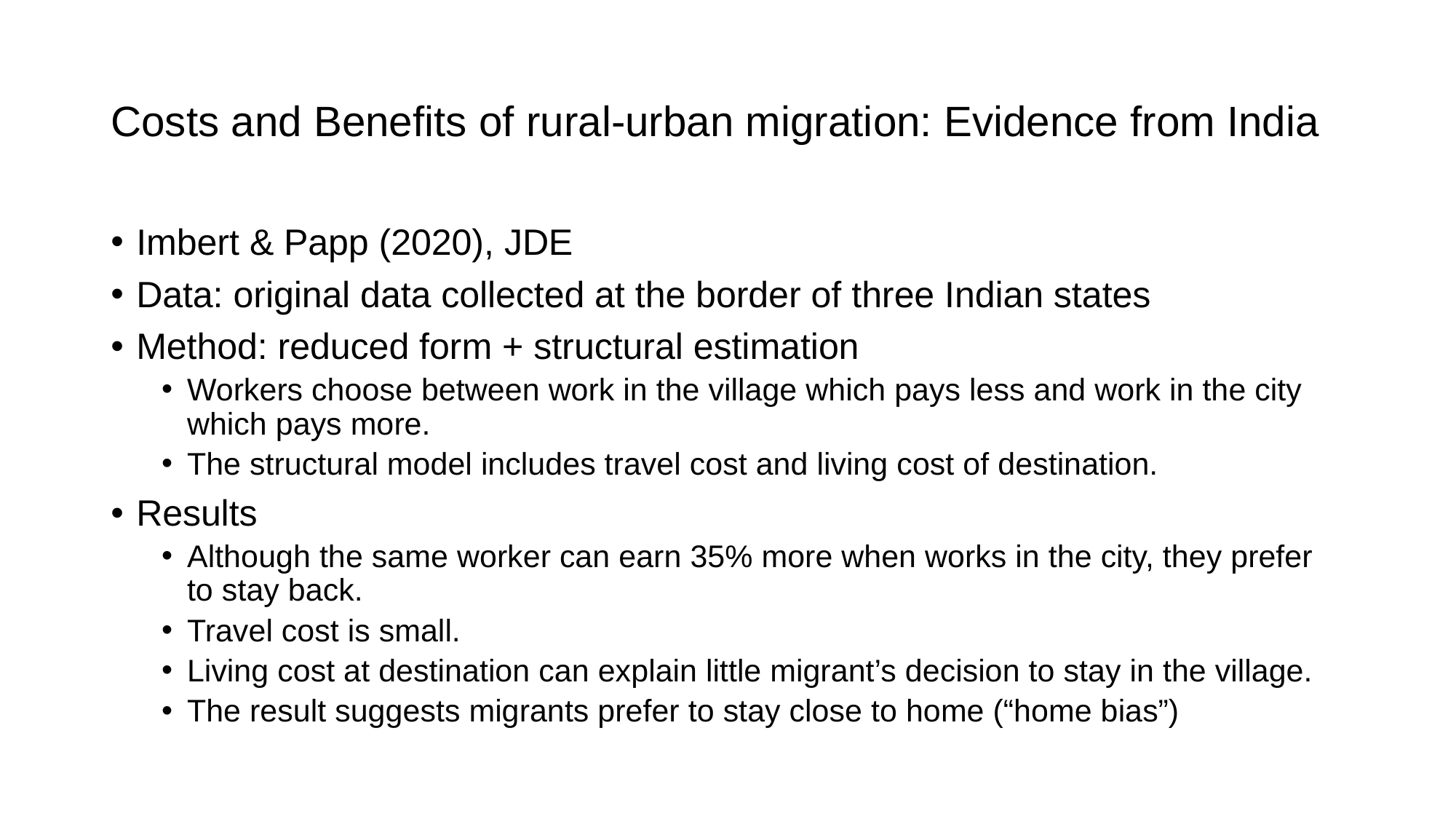

# Costs and Benefits of rural-urban migration: Evidence from India
Imbert & Papp (2020), JDE
Data: original data collected at the border of three Indian states
Method: reduced form + structural estimation
Workers choose between work in the village which pays less and work in the city which pays more.
The structural model includes travel cost and living cost of destination.
Results
Although the same worker can earn 35% more when works in the city, they prefer to stay back.
Travel cost is small.
Living cost at destination can explain little migrant’s decision to stay in the village.
The result suggests migrants prefer to stay close to home (“home bias”)